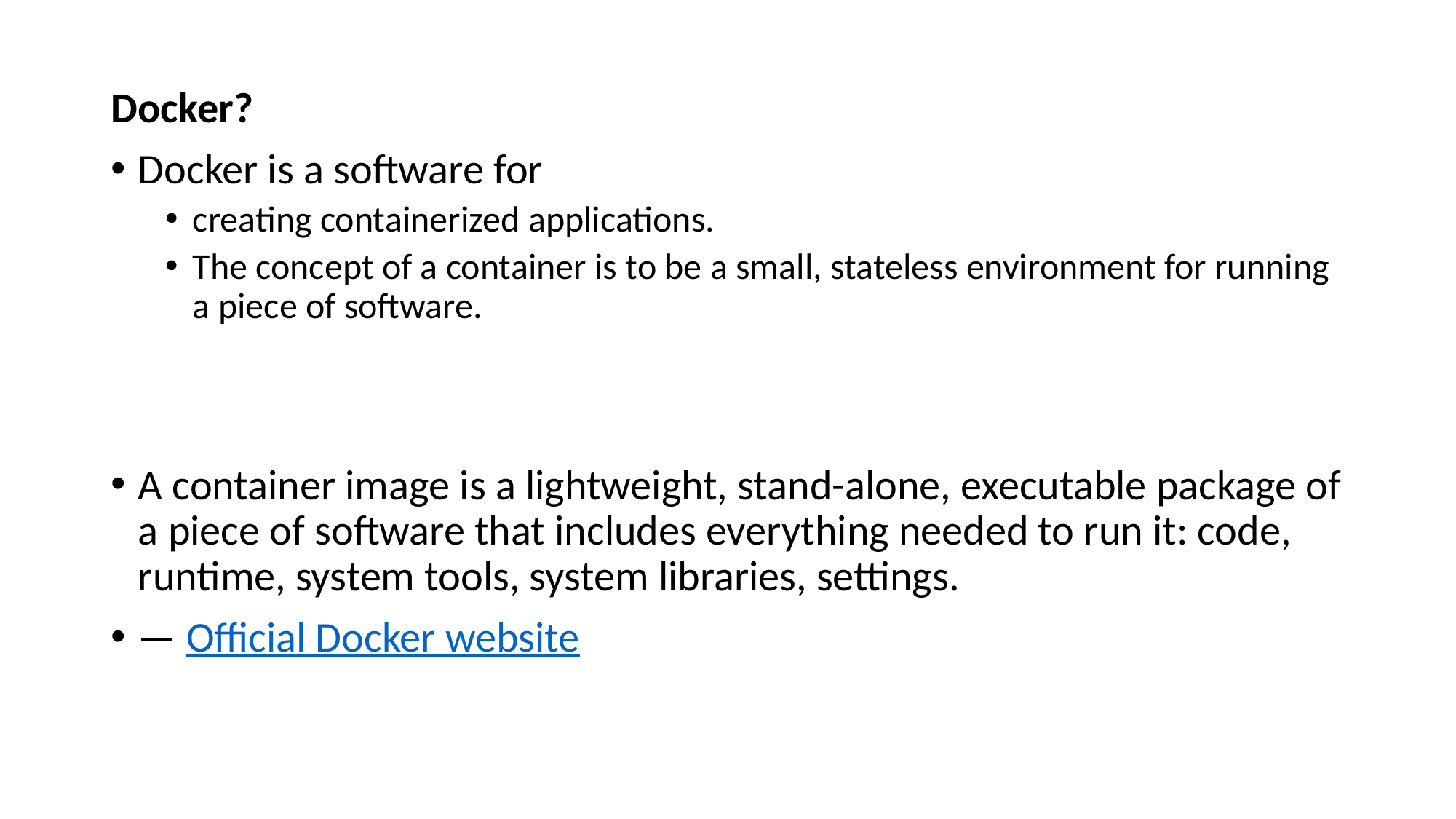

Docker?
Docker is a software for
creating containerized applications.
The concept of a container is to be a small, stateless environment for running a piece of software.

A container image is a lightweight, stand-alone, executable package of a piece of software that includes everything needed to run it: code, runtime, system tools, system libraries, settings.
— Official Docker website